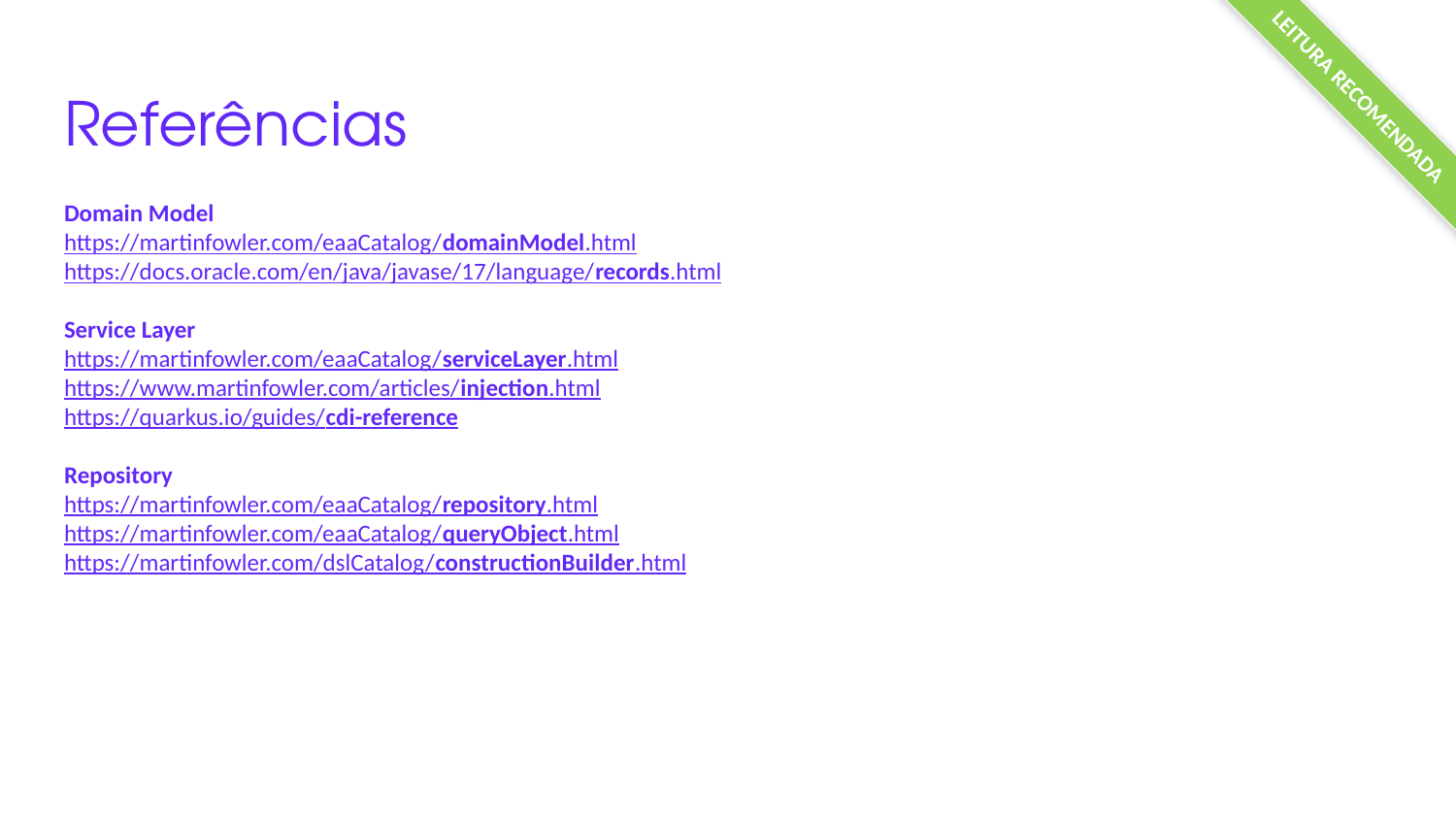

LEITURA RECOMENDADA
# Referências
Domain Model
https://martinfowler.com/eaaCatalog/domainModel.html
https://docs.oracle.com/en/java/javase/17/language/records.html

Service Layer
https://martinfowler.com/eaaCatalog/serviceLayer.html
https://www.martinfowler.com/articles/injection.html
https://quarkus.io/guides/cdi-reference

Repository
https://martinfowler.com/eaaCatalog/repository.html
https://martinfowler.com/eaaCatalog/queryObject.html
https://martinfowler.com/dslCatalog/constructionBuilder.html